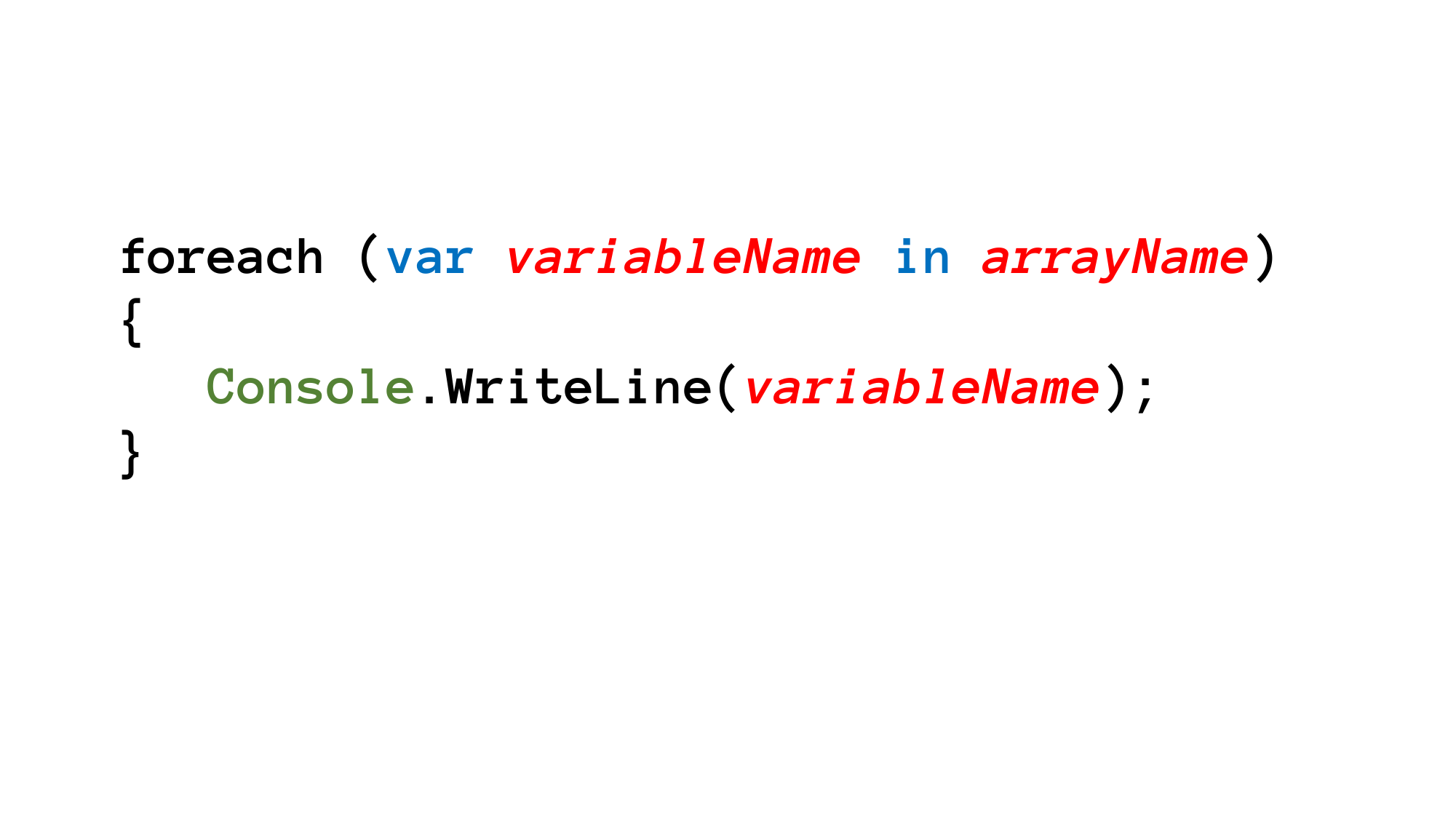

foreach (var variableName in arrayName)
{
   Console.WriteLine(variableName);
}